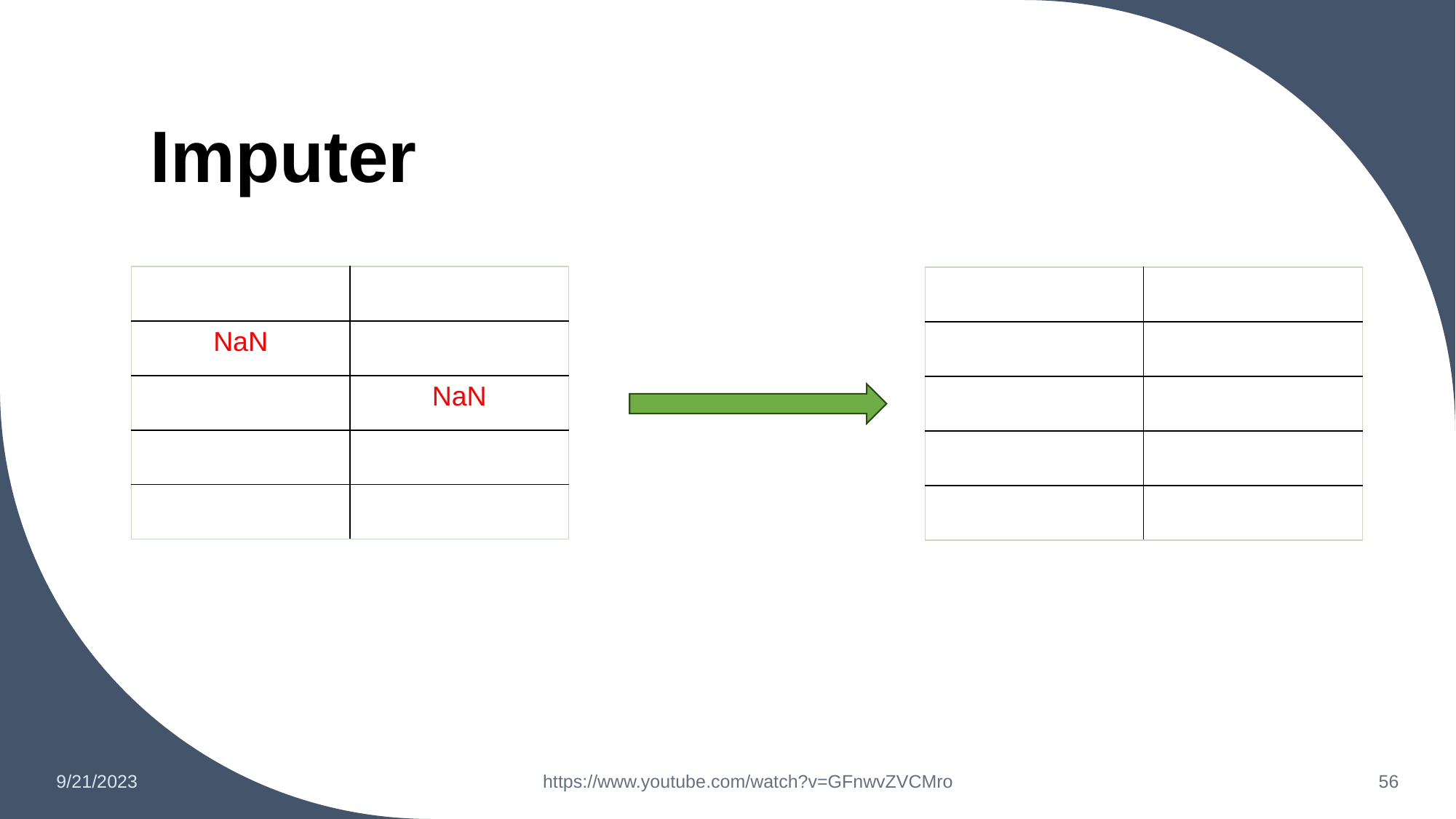

# Imputer
| 1500 | 1200 |
| --- | --- |
| NaN | 6520 |
| 7000 | NaN |
| 8000 | 8001 |
| 12000 | 11999 |
| 1500 | 1200 |
| --- | --- |
| 7,125 | 6520 |
| 7000 | 6930 |
| 8000 | 8001 |
| 12000 | 11999 |

You
https://www.youtube.com/watch?v=GFnwvZVCMro
9/21/2023
56